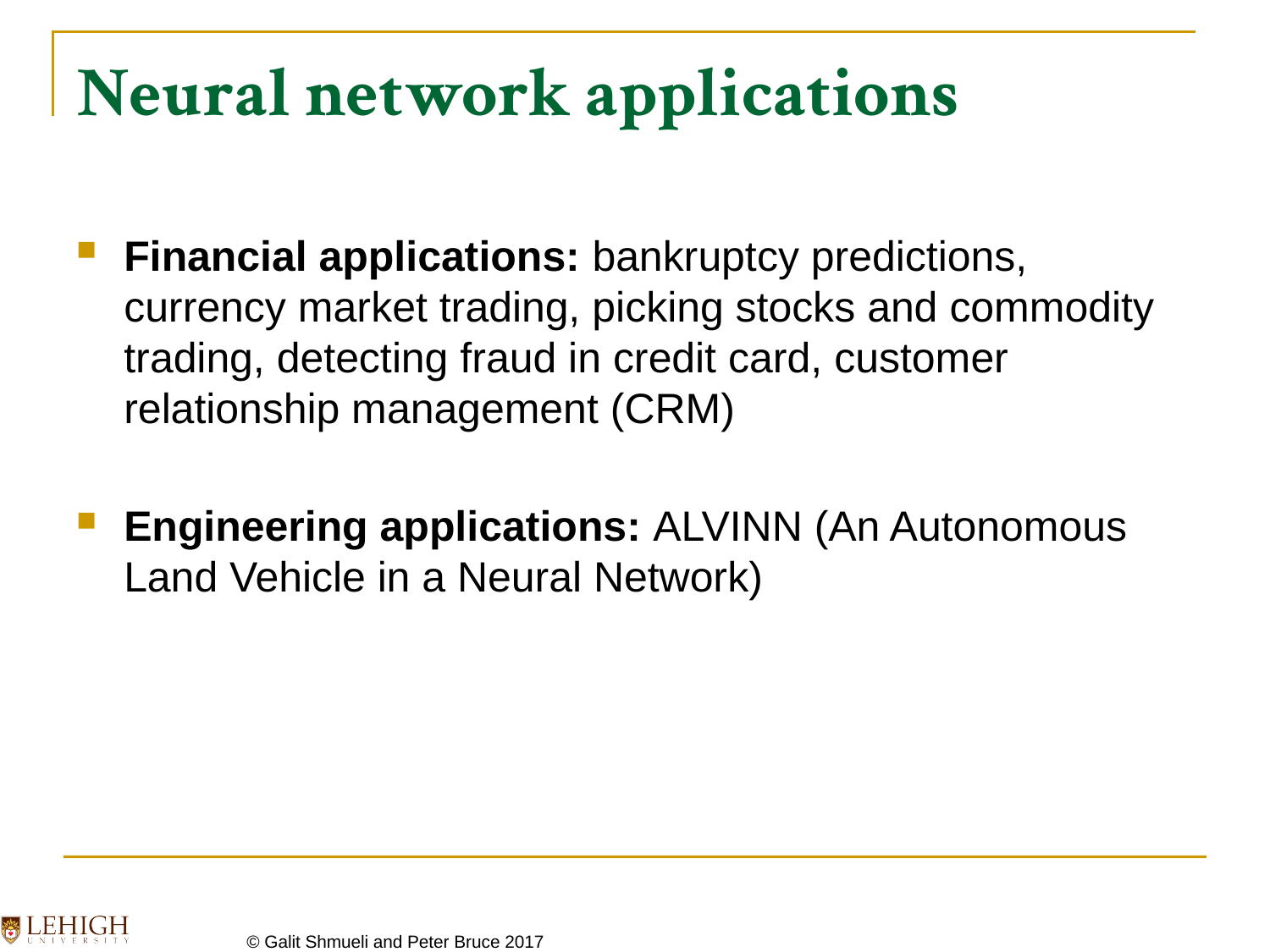

# Neural network applications
Financial applications: bankruptcy predictions, currency market trading, picking stocks and commodity trading, detecting fraud in credit card, customer relationship management (CRM)

Engineering applications: ALVINN (An Autonomous Land Vehicle in a Neural Network)